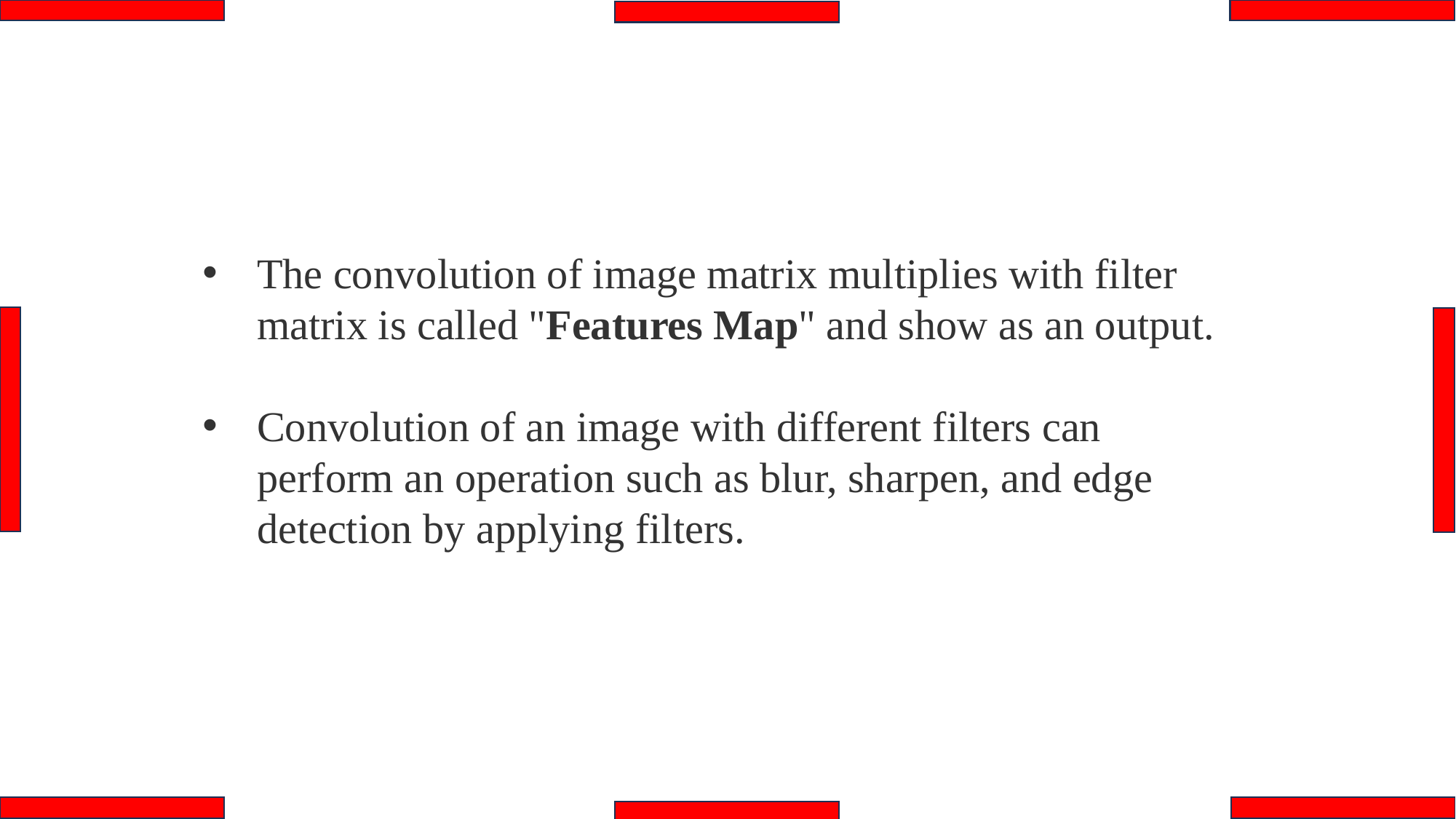

The convolution of image matrix multiplies with filter matrix is called "Features Map" and show as an output.

Convolution of an image with different filters can perform an operation such as blur, sharpen, and edge detection by applying filters.